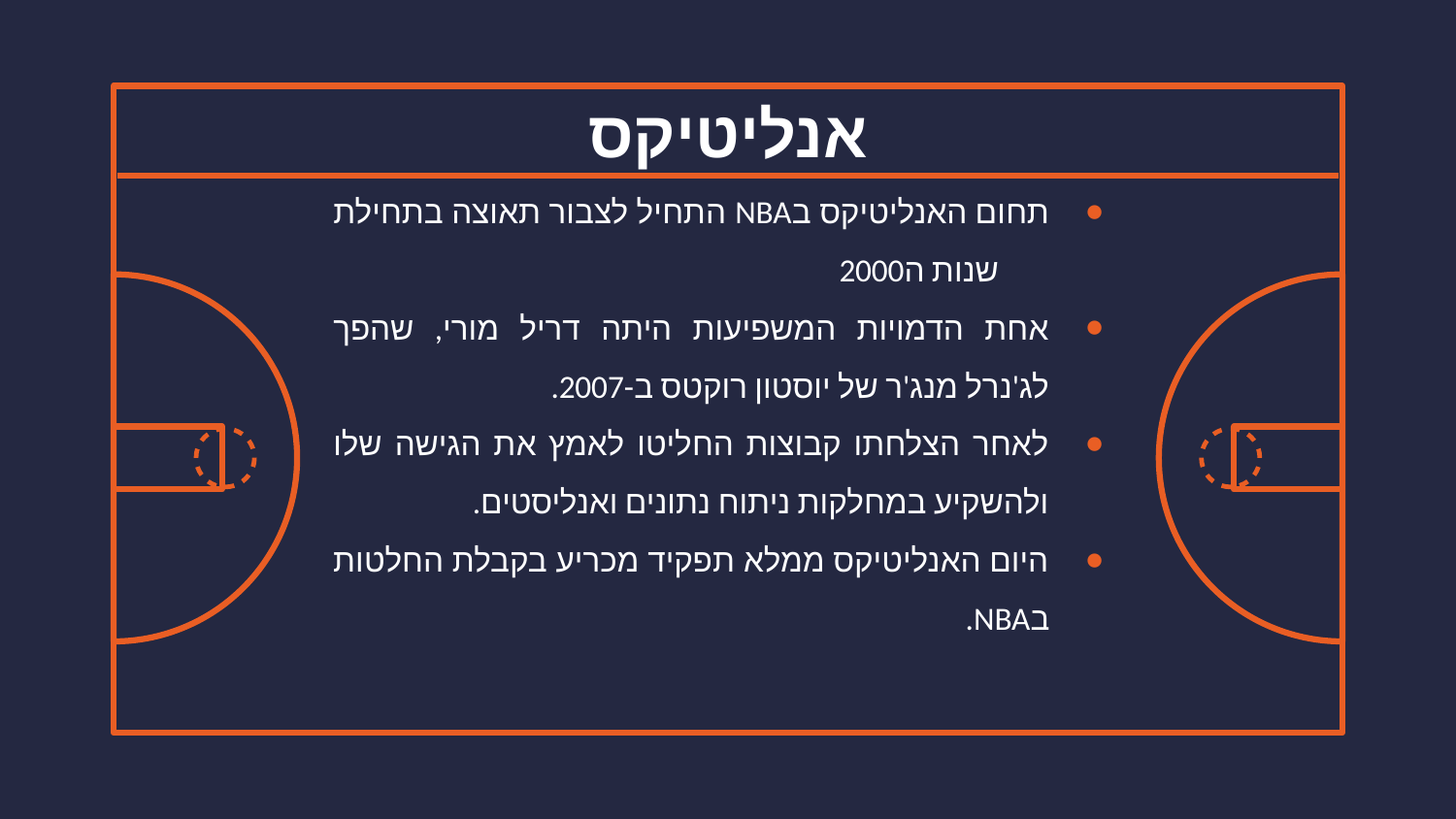

# אנליטיקס

תחום האנליטיקס בNBA התחיל לצבור תאוצה בתחילת        שנות ה2000
אחת הדמויות המשפיעות היתה דריל מורי, שהפך לג'נרל מנג'ר של יוסטון רוקטס ב-2007.
לאחר הצלחתו קבוצות החליטו לאמץ את הגישה שלו ולהשקיע במחלקות ניתוח נתונים ואנליסטים.
היום האנליטיקס ממלא תפקיד מכריע בקבלת החלטות בNBA.